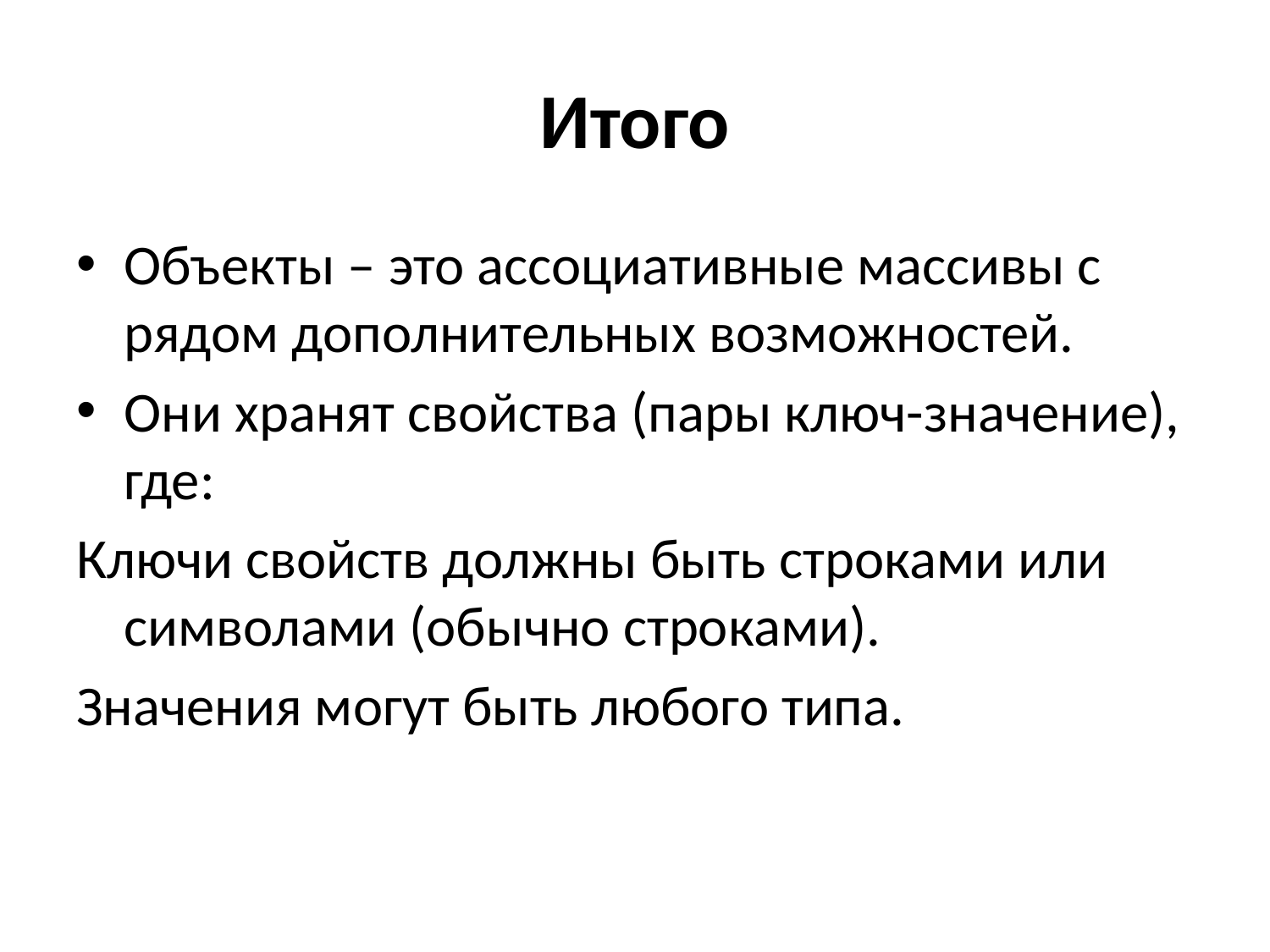

# Итого
Объекты – это ассоциативные массивы с рядом дополнительных возможностей.
Они хранят свойства (пары ключ-значение), где:
Ключи свойств должны быть строками или символами (обычно строками).
Значения могут быть любого типа.